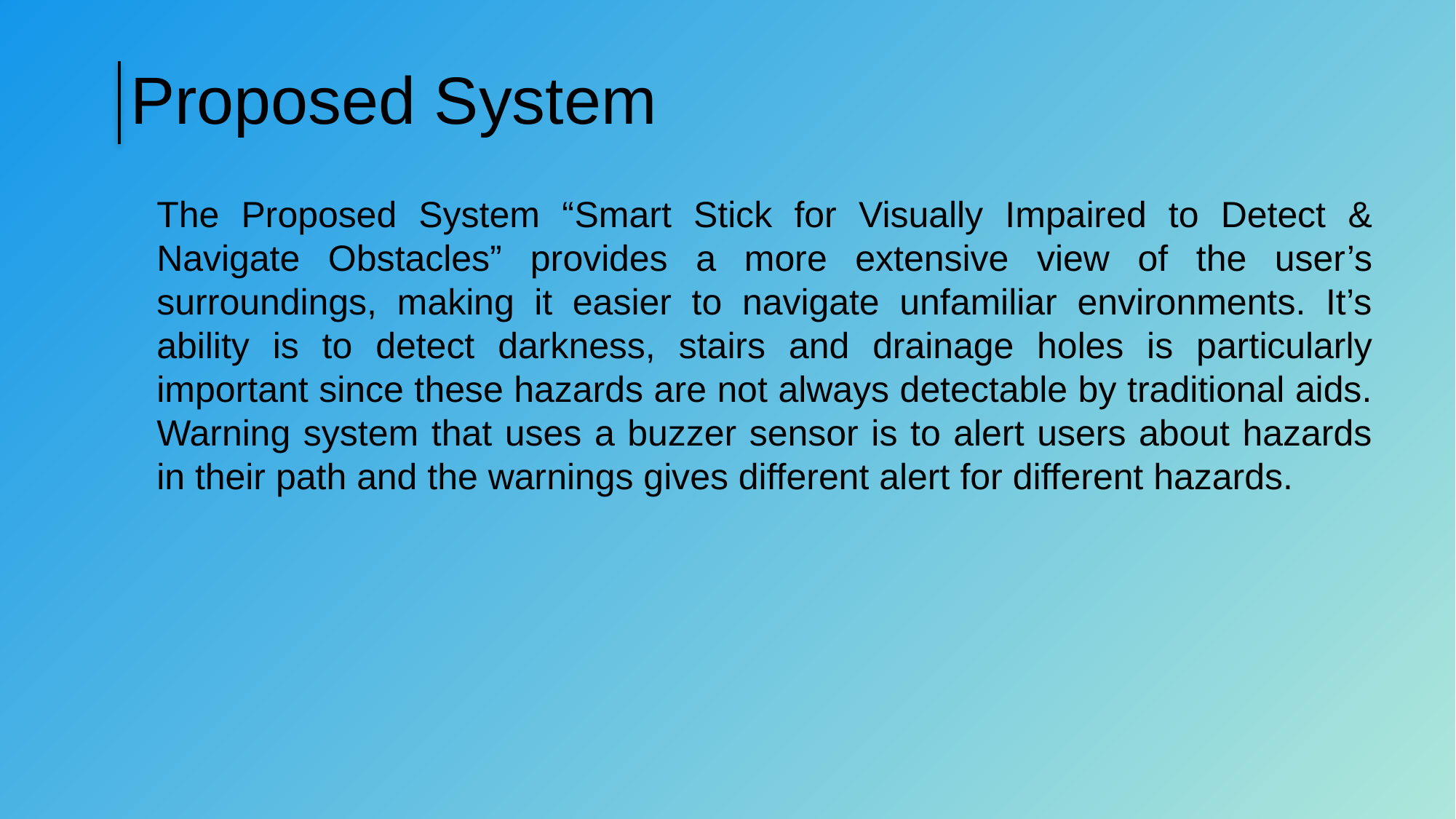

# Proposed System
The Proposed System “Smart Stick for Visually Impaired to Detect & Navigate Obstacles” provides a more extensive view of the user’s surroundings, making it easier to navigate unfamiliar environments. It’s ability is to detect darkness, stairs and drainage holes is particularly important since these hazards are not always detectable by traditional aids. Warning system that uses a buzzer sensor is to alert users about hazards in their path and the warnings gives different alert for different hazards.